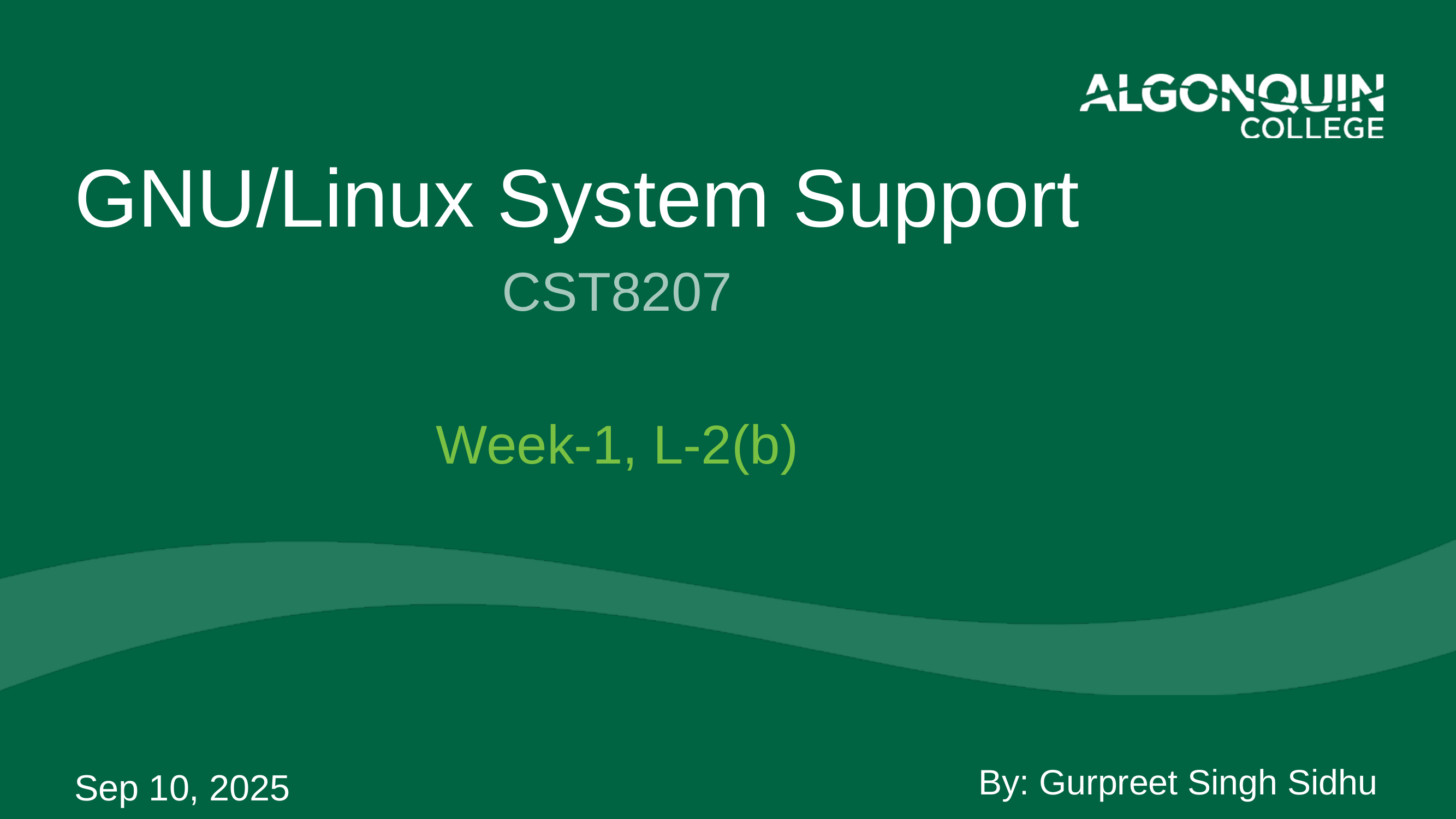

# GNU/Linux System Support
CST8207

Week-1, L-2(b)
Sep 10, 2025
By: Gurpreet Singh Sidhu